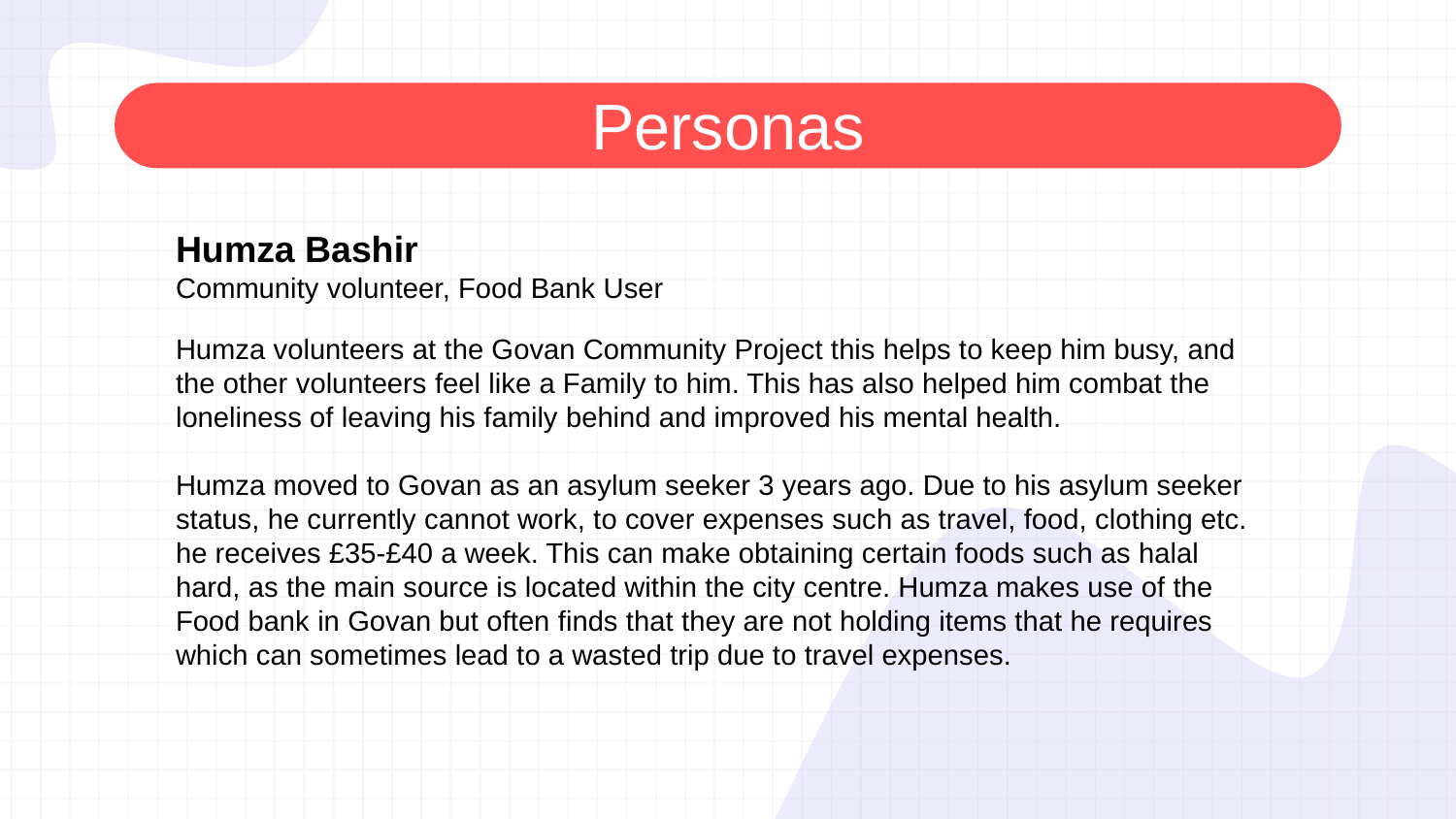

# Personas
Humza Bashir
Community volunteer, Food Bank User

Humza volunteers at the Govan Community Project this helps to keep him busy, and the other volunteers feel like a Family to him. This has also helped him combat the loneliness of leaving his family behind and improved his mental health.

Humza moved to Govan as an asylum seeker 3 years ago. Due to his asylum seeker status, he currently cannot work, to cover expenses such as travel, food, clothing etc. he receives £35-£40 a week. This can make obtaining certain foods such as halal hard, as the main source is located within the city centre. Humza makes use of the Food bank in Govan but often finds that they are not holding items that he requires which can sometimes lead to a wasted trip due to travel expenses.